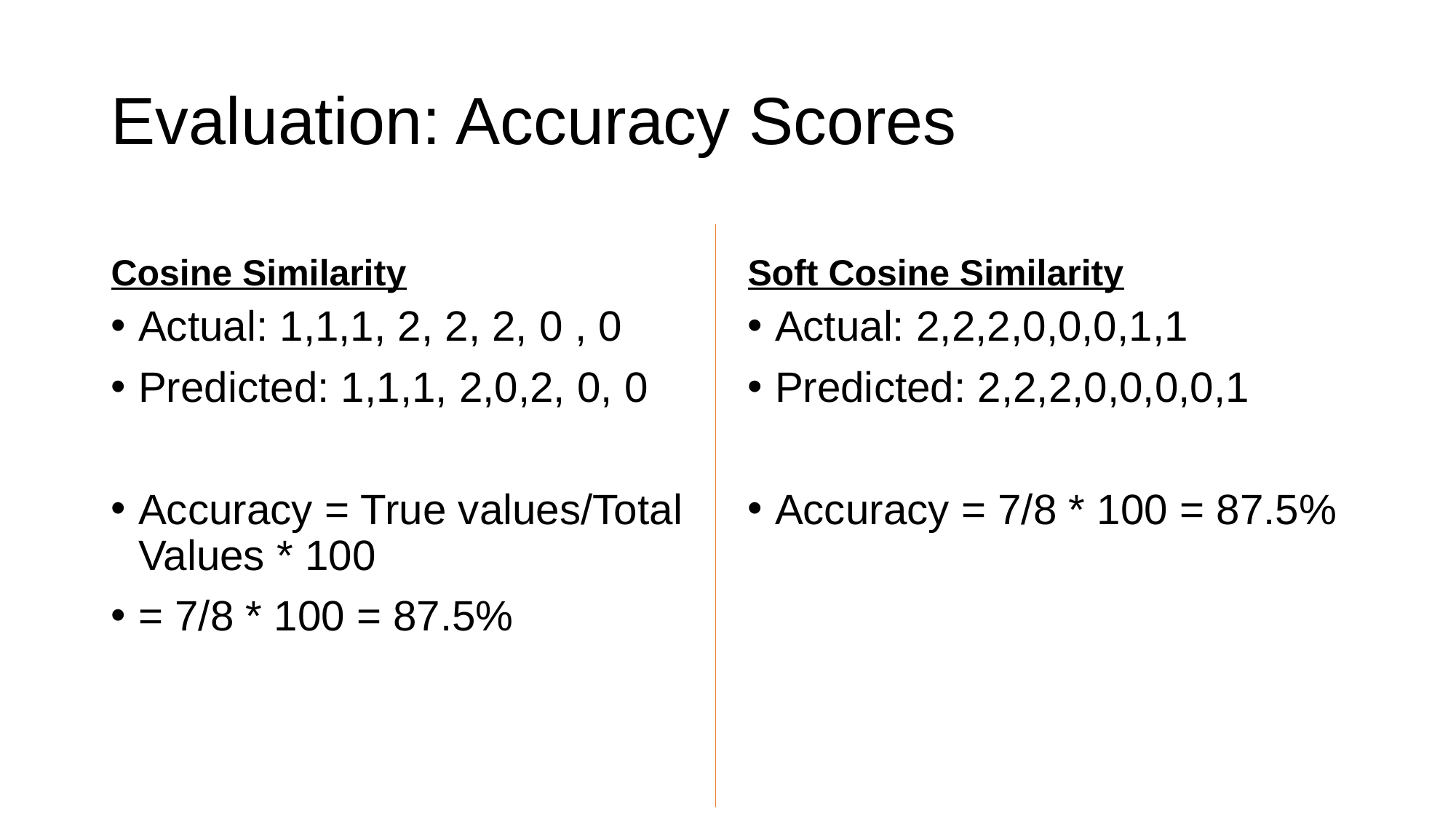

# Evaluation: Accuracy Scores
Cosine Similarity
Soft Cosine Similarity
Actual: 1,1,1, 2, 2, 2, 0 , 0
Predicted: 1,1,1, 2,0,2, 0, 0

Accuracy = True values/Total Values * 100
= 7/8 * 100 = 87.5%
Actual: 2,2,2,0,0,0,1,1
Predicted: 2,2,2,0,0,0,0,1

Accuracy = 7/8 * 100 = 87.5%